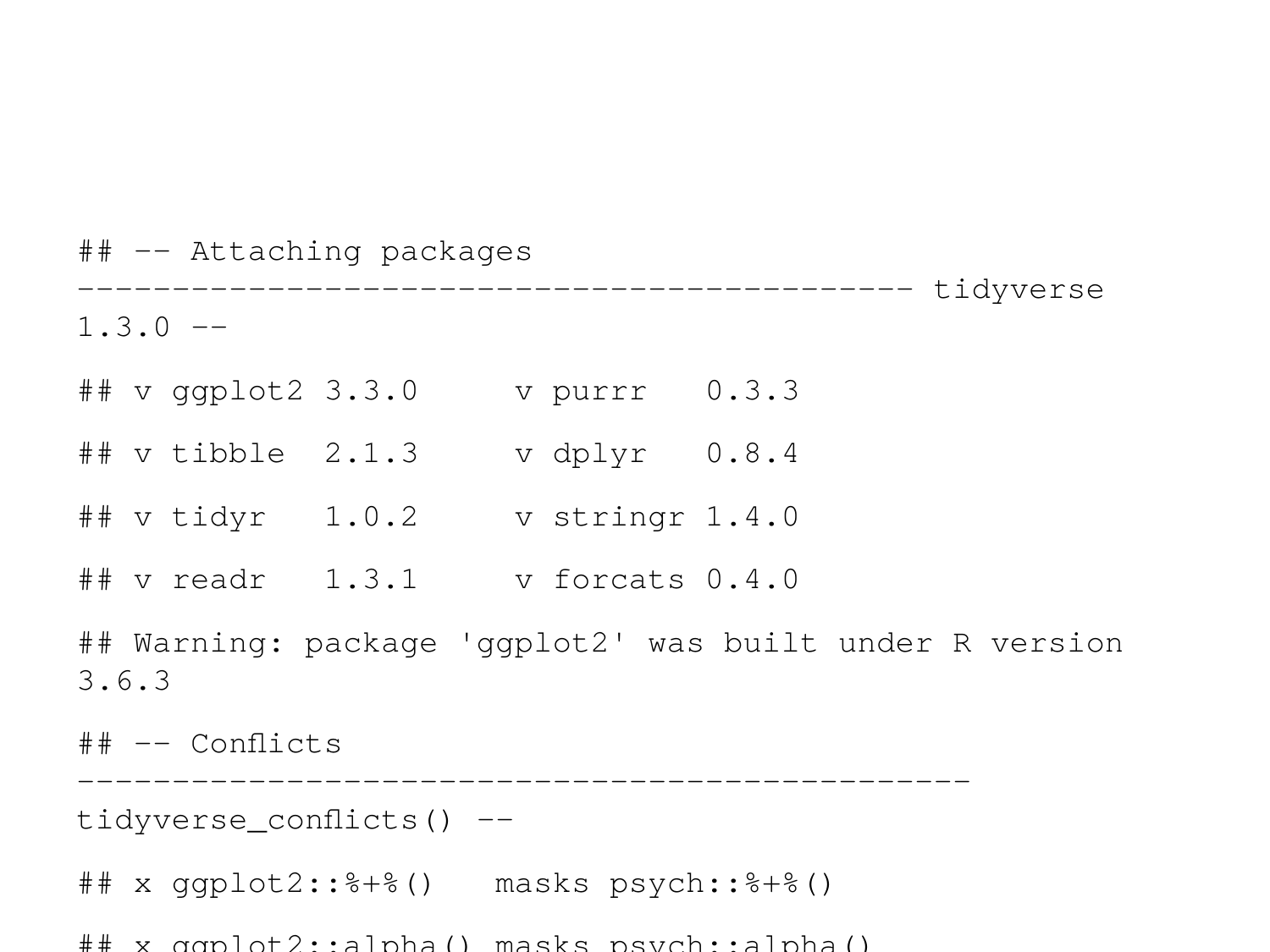

## -- Attaching packages -------------------------------------------- tidyverse 1.3.0 --
## v ggplot2 3.3.0     v purrr   0.3.3
## v tibble  2.1.3     v dplyr   0.8.4
## v tidyr   1.0.2     v stringr 1.4.0
## v readr   1.3.1     v forcats 0.4.0
## Warning: package 'ggplot2' was built under R version 3.6.3
## -- Conflicts ----------------------------------------------- tidyverse_conflicts() --
## x ggplot2::%+%()   masks psych::%+%()
## x ggplot2::alpha() masks psych::alpha()
## x dplyr::filter()  masks stats::filter()
## x dplyr::lag()     masks stats::lag()
## Warning: package 'pastecs' was built under R version 3.6.3
##
## Attaching package: 'pastecs'
## The following objects are masked from 'package:dplyr':
##
##     first, last
## The following object is masked from 'package:tidyr':
##
##     extract
## Registered S3 method overwritten by 'pryr':
##   method      from
##   print.bytes Rcpp
## For best results, restart R session and update pander using devtools:: or remotes::install_github('rapporter/pander')
##
## Attaching package: 'summarytools'
## The following object is masked from 'package:tibble':
##
##     view
## Loading required package: lattice
## Loading required package: survival
## Loading required package: Formula
##
## Attaching package: 'Hmisc'
## The following objects are masked from 'package:summarytools':
##
##     label, label<-
## The following objects are masked from 'package:dplyr':
##
##     src, summarize
## The following object is masked from 'package:psych':
##
##     describe
## The following objects are masked from 'package:base':
##
##     format.pval, units
##
## Attaching package: 'janitor'
## The following objects are masked from 'package:stats':
##
##     chisq.test, fisher.test
## Warning: package 'kableExtra' was built under R version 3.6.3
##
## Attaching package: 'kableExtra'
## The following object is masked from 'package:dplyr':
##
##     group_rows